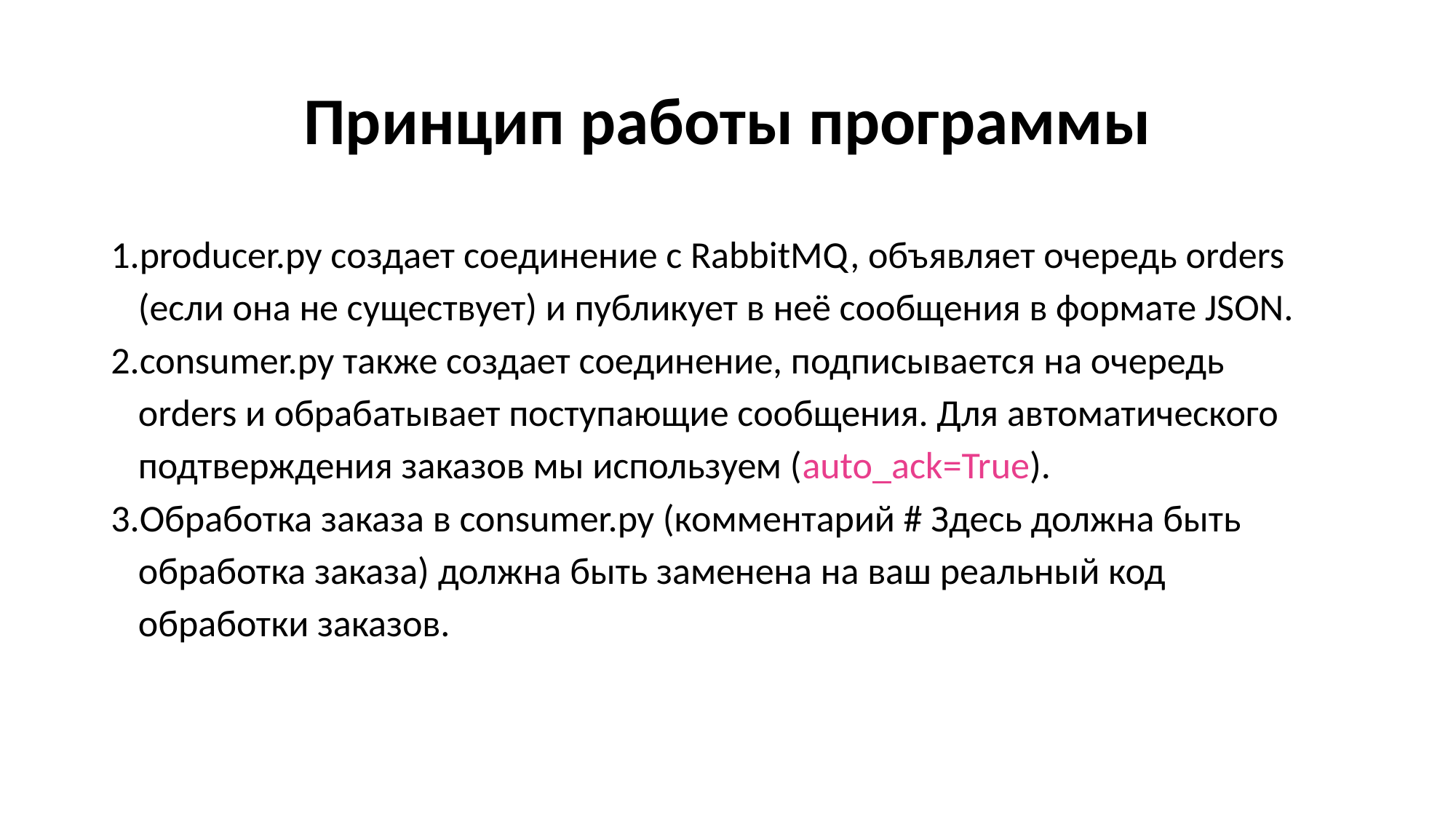

# Принцип работы программы
producer.py создает соединение с RabbitMQ, объявляет очередь orders (если она не существует) и публикует в неё сообщения в формате JSON.
consumer.py также создает соединение, подписывается на очередь orders и обрабатывает поступающие сообщения. Для автоматического подтверждения заказов мы используем (auto_ack=True).
Обработка заказа в consumer.py (комментарий # Здесь должна быть обработка заказа) должна быть заменена на ваш реальный код обработки заказов.